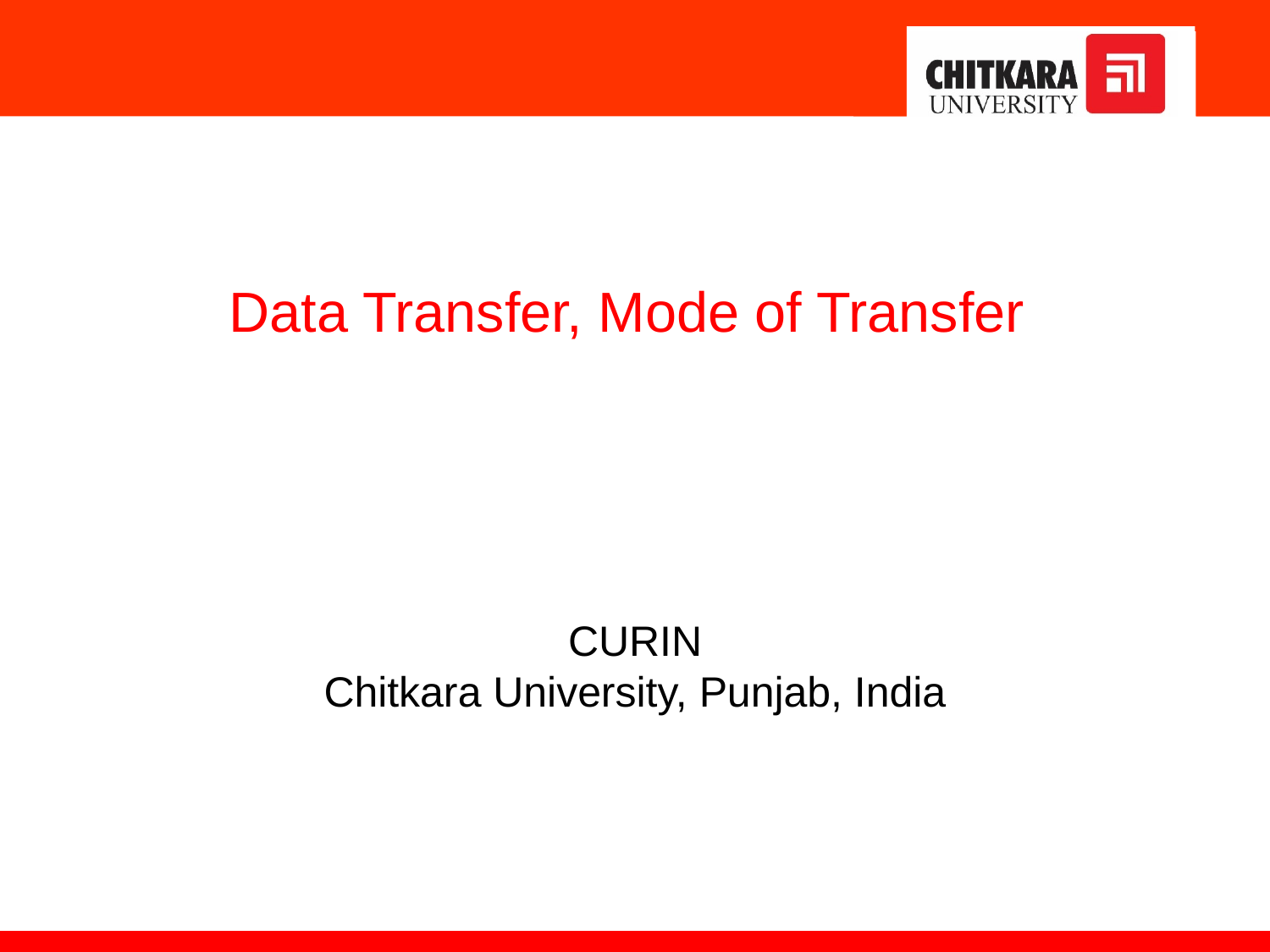

Data Transfer, Mode of Transfer

CURIN
Chitkara University, Punjab, India